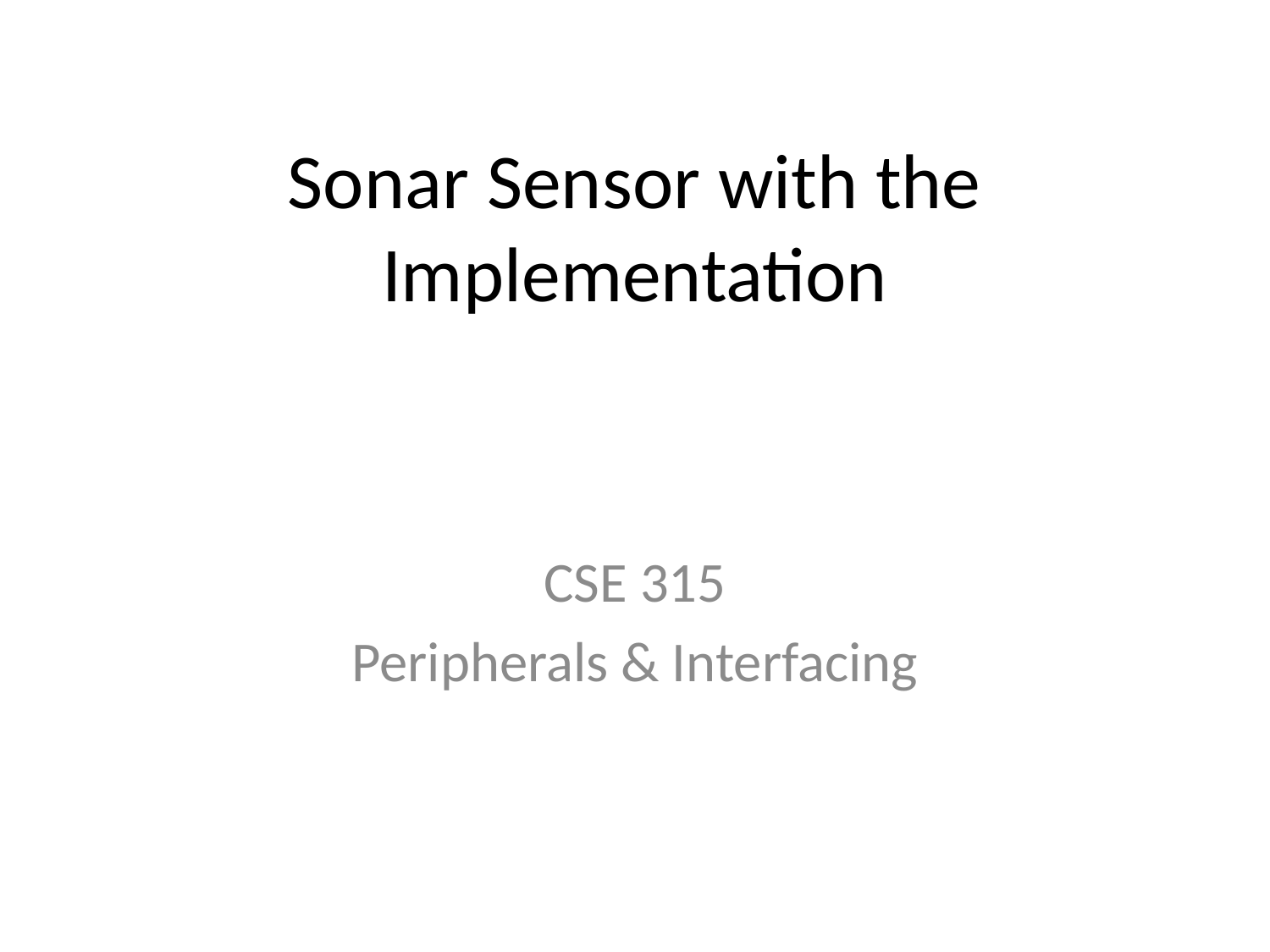

# Sonar Sensor with the Implementation
CSE 315
Peripherals & Interfacing